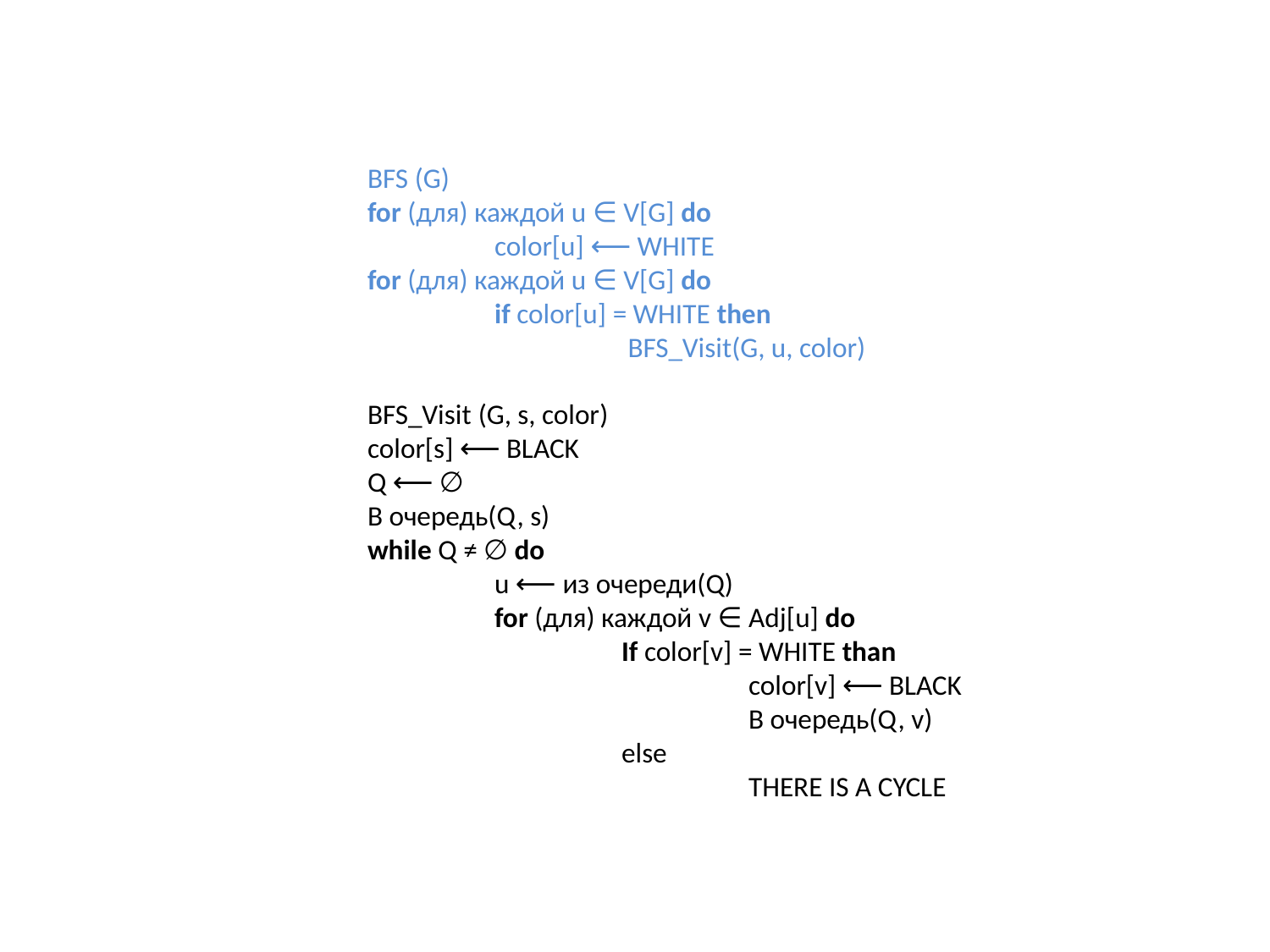

# BFS (G) for (для) каждой u ∈ V[G] do color[u] ⟵ WHITE for (для) каждой u ∈ V[G] do if color[u] = WHITE then BFS_Visit(G, u, color) BFS_Visit (G, s, color) color[s] ⟵ BLACK Q ⟵ ∅ В очередь(Q, s) while Q ≠ ∅ do u ⟵ из очереди(Q) for (для) каждой v ∈ Adj[u] do If color[v] = WHITE than color[v] ⟵ BLACK В очередь(Q, v) else THERE IS A CYCLE